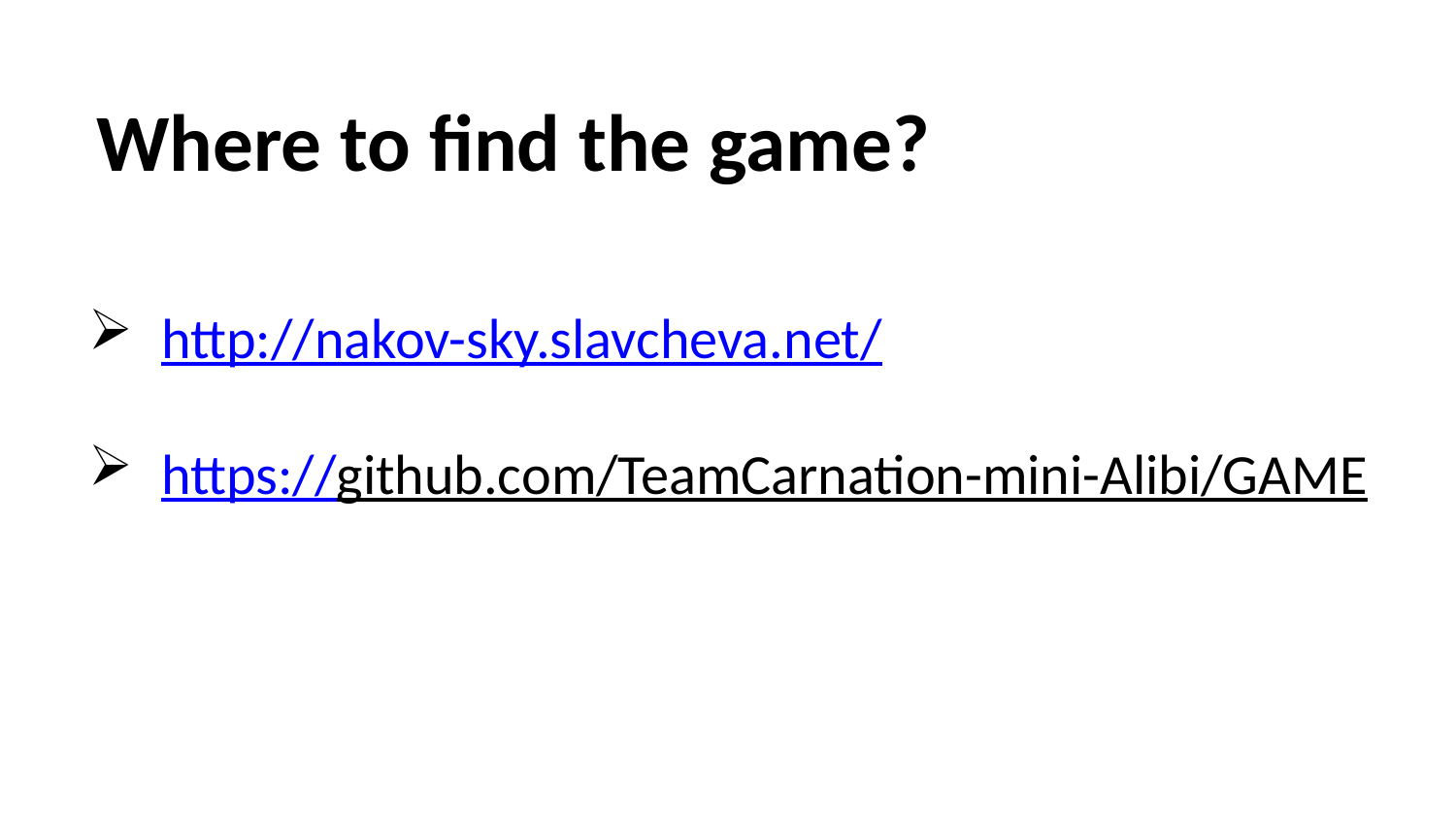

# Where to find the game?
http://nakov-sky.slavcheva.net/

https://github.com/TeamCarnation-mini-Alibi/GAME